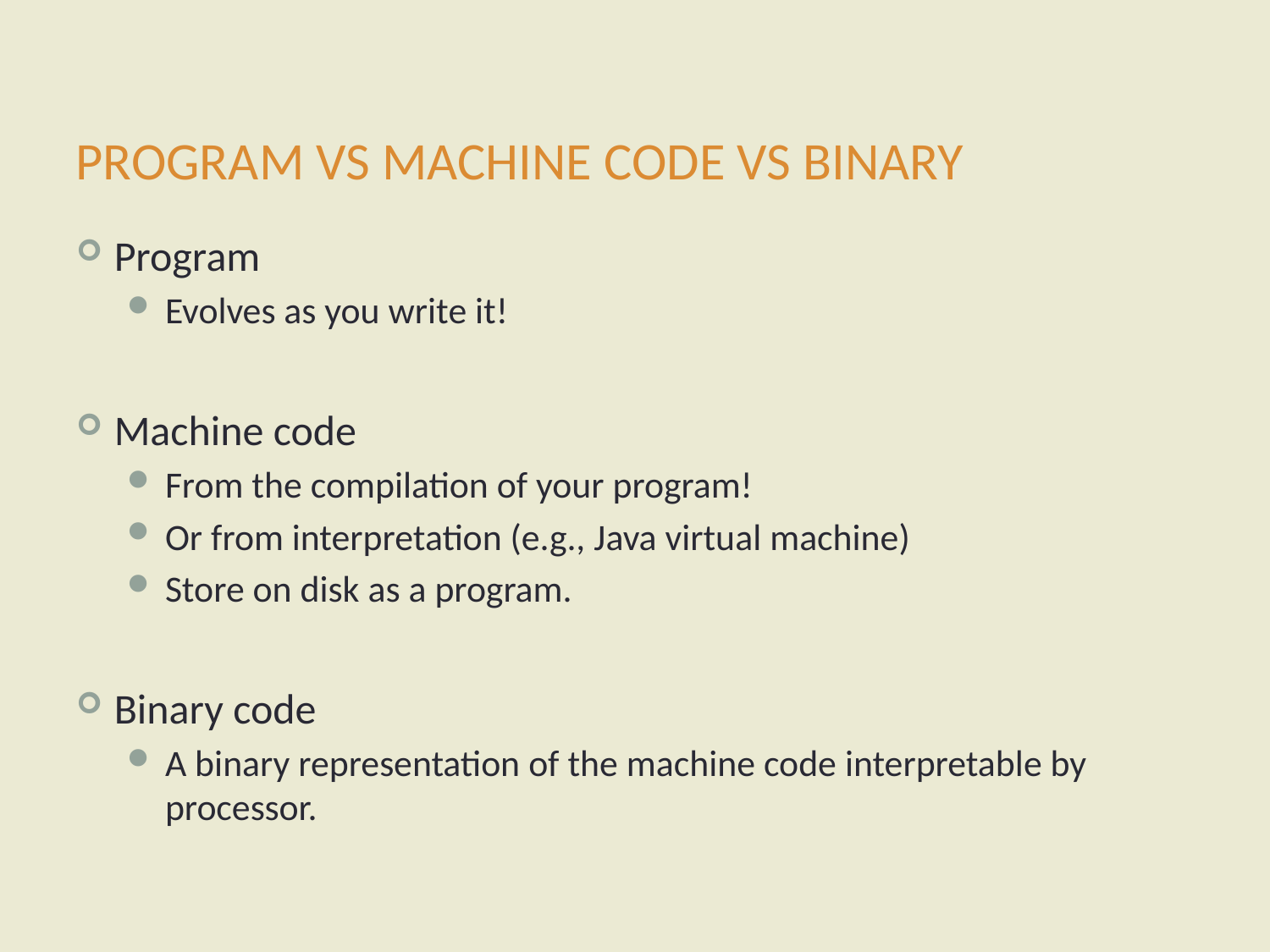

# Program vs machine code vs Binary
Program
Evolves as you write it!

Machine code
From the compilation of your program!
Or from interpretation (e.g., Java virtual machine)
Store on disk as a program.

Binary code
A binary representation of the machine code interpretable by processor.